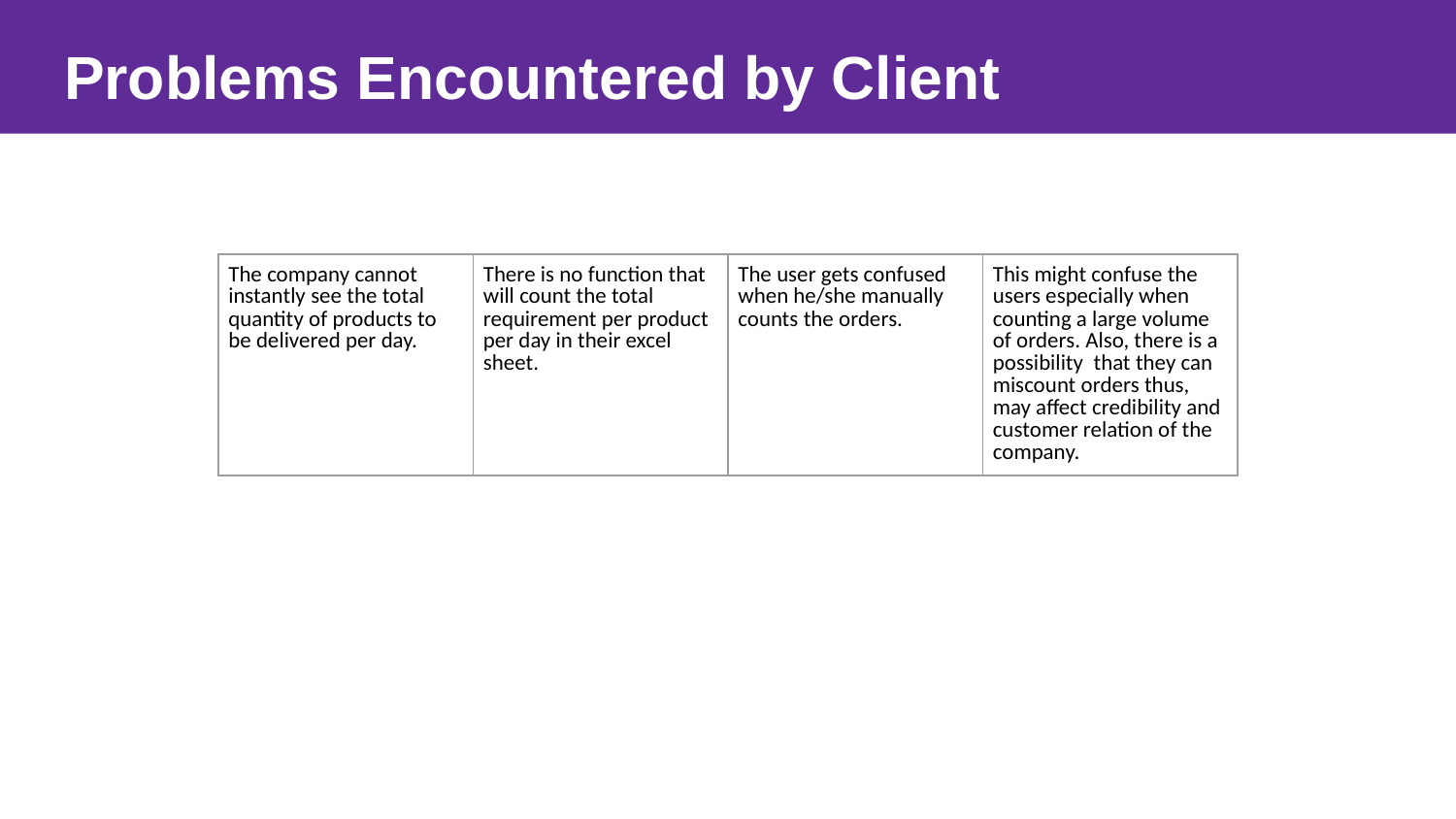

# Problems Encountered by Client

| The company cannot instantly see the total quantity of products to be delivered per day. | There is no function that will count the total requirement per product per day in their excel sheet. | The user gets confused when he/she manually counts the orders. | This might confuse the users especially when counting a large volume of orders. Also, there is a possibility that they can miscount orders thus, may affect credibility and customer relation of the company. |
| --- | --- | --- | --- |